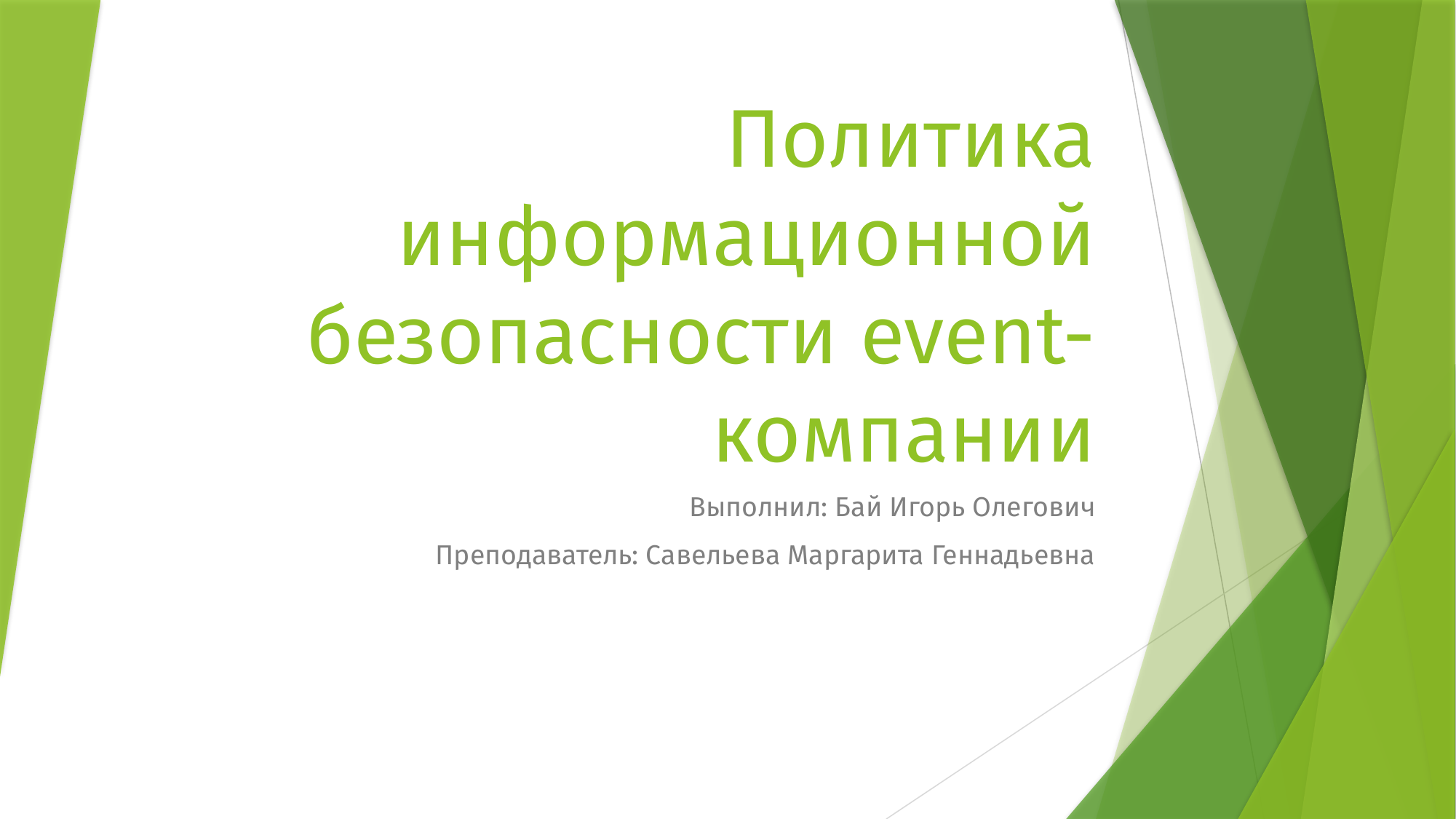

# Политика информационной безопасности event-компании
Выполнил: Бай Игорь Олегович
Преподаватель: Савельева Маргарита Геннадьевна